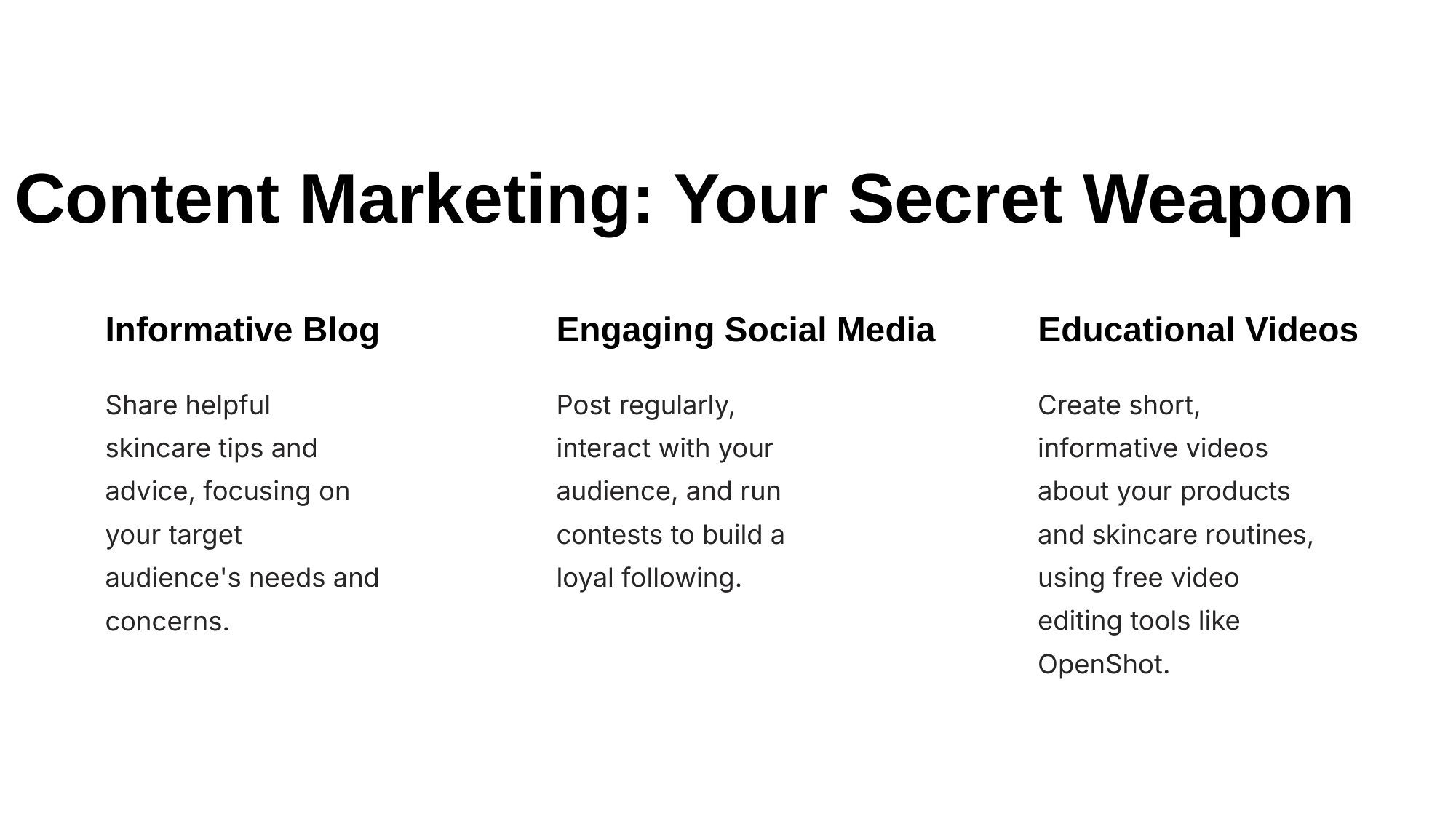

Content Marketing: Your Secret Weapon
Informative Blog
Engaging Social Media
Educational Videos
Share helpful skincare tips and advice, focusing on your target audience's needs and concerns.
Post regularly, interact with your audience, and run contests to build a loyal following.
Create short, informative videos about your products and skincare routines, using free video editing tools like OpenShot.